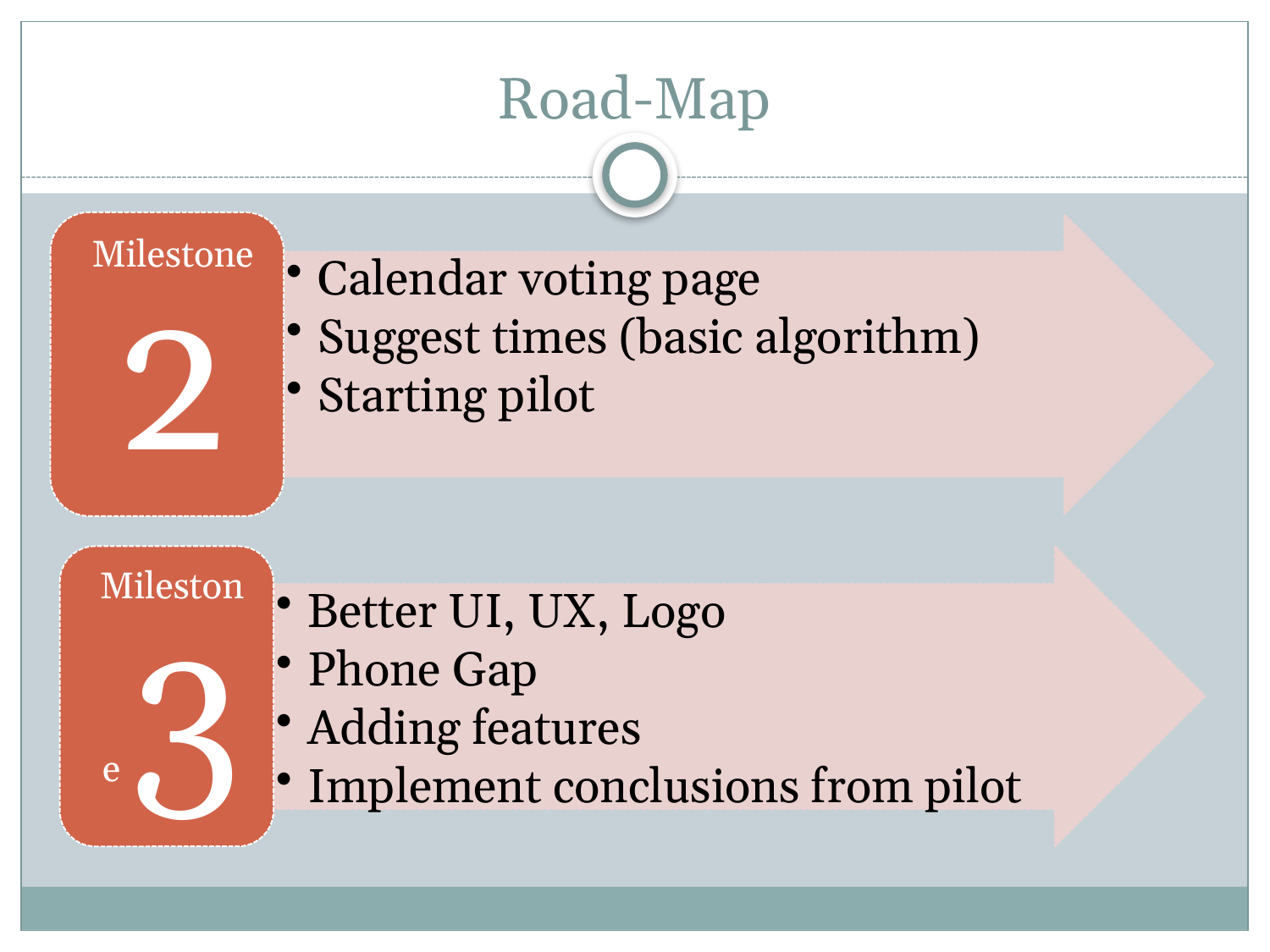

# Road-Map
Calendar voting page
Suggest times (basic algorithm)
Starting pilot
Milestone 2
Better UI, UX, Logo
Phone Gap
Adding features
Implement conclusions from pilot
Milestone 3